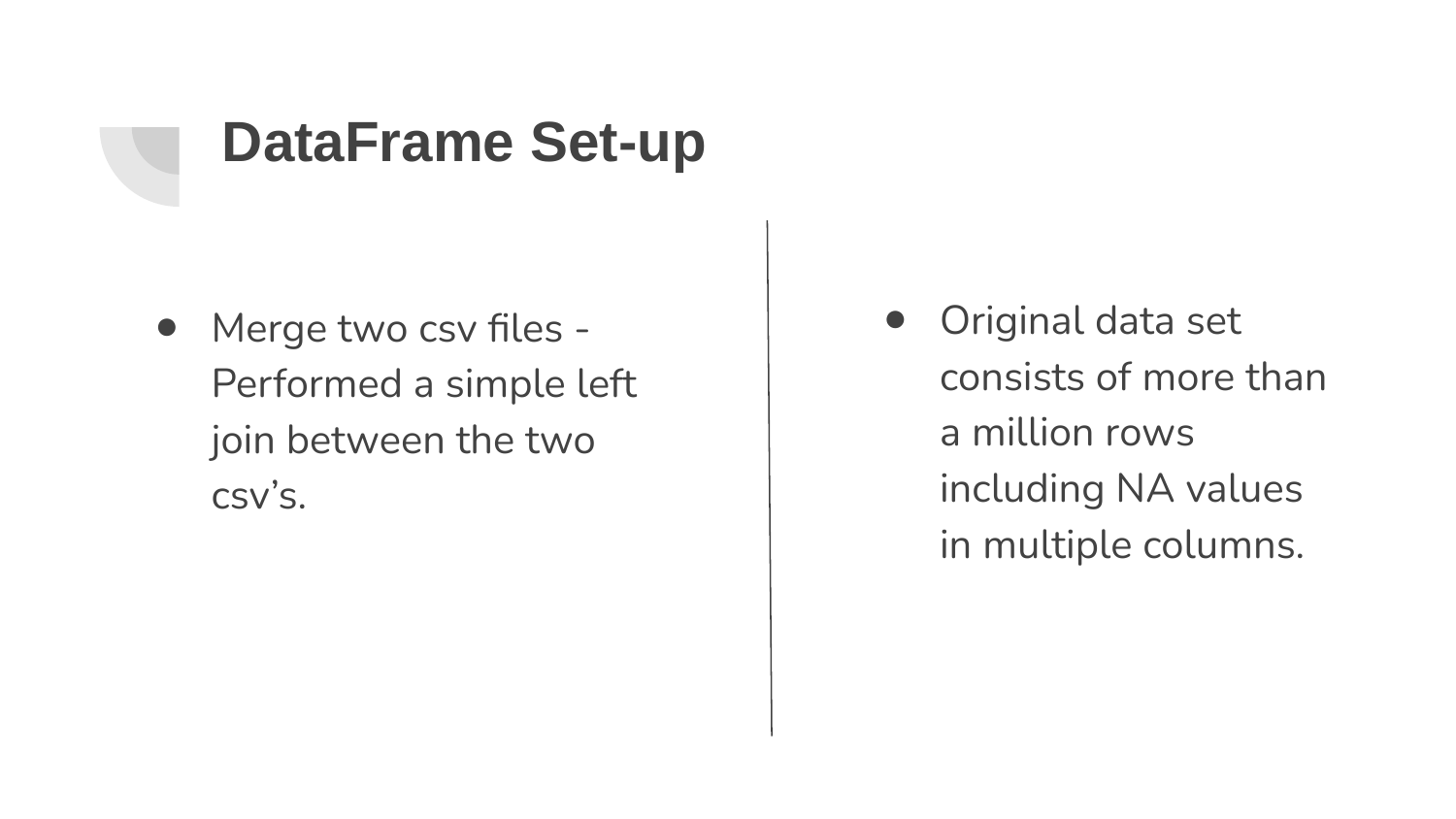

# DataFrame Set-up
Original data set consists of more than a million rows including NA values in multiple columns.

Merge two csv files - Performed a simple left join between the two csv’s.